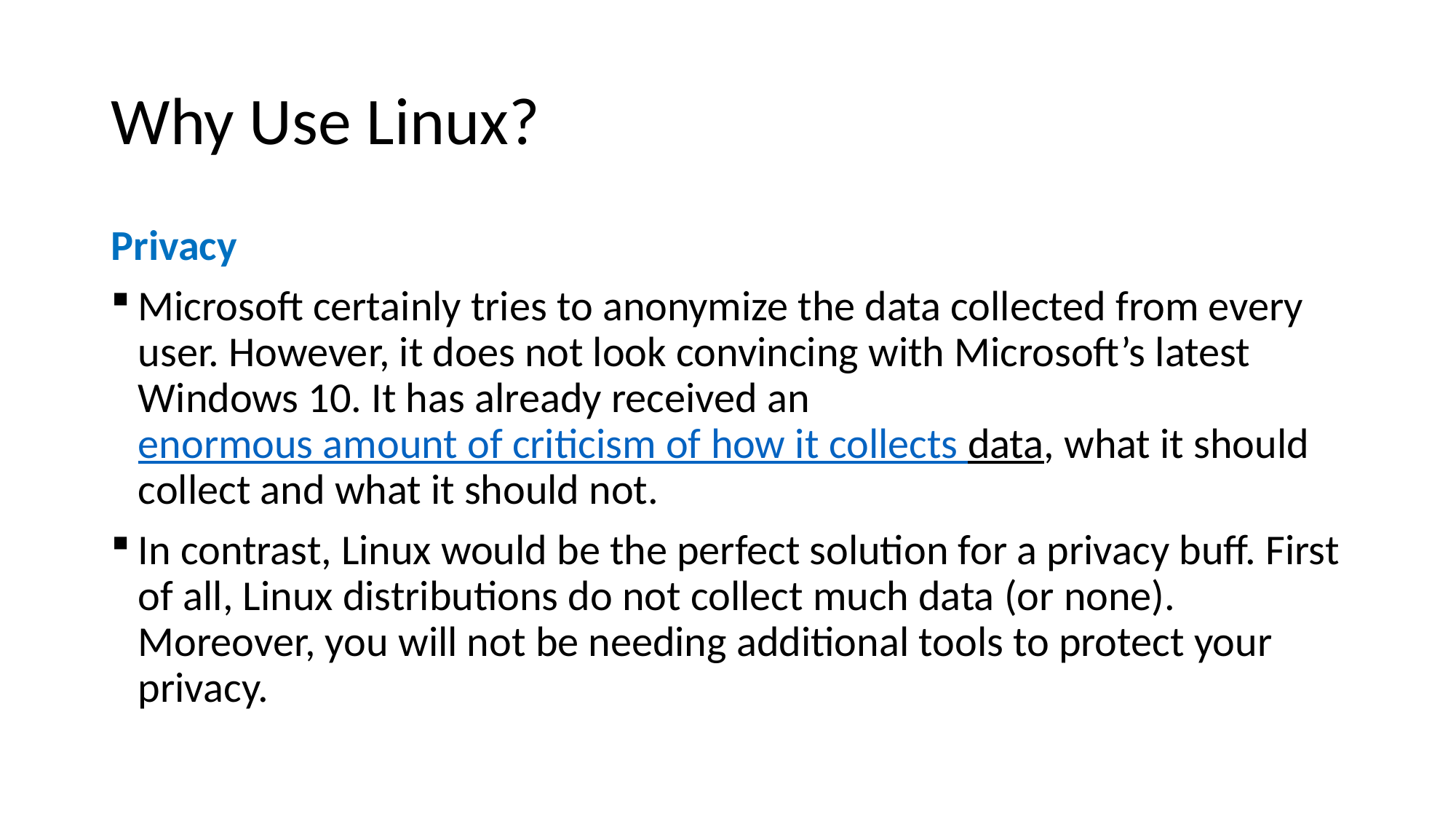

# Why Use Linux?
Privacy
Microsoft certainly tries to anonymize the data collected from every user. However, it does not look convincing with Microsoft’s latest Windows 10. It has already received an enormous amount of criticism of how it collects data, what it should collect and what it should not.
In contrast, Linux would be the perfect solution for a privacy buff. First of all, Linux distributions do not collect much data (or none). Moreover, you will not be needing additional tools to protect your privacy.